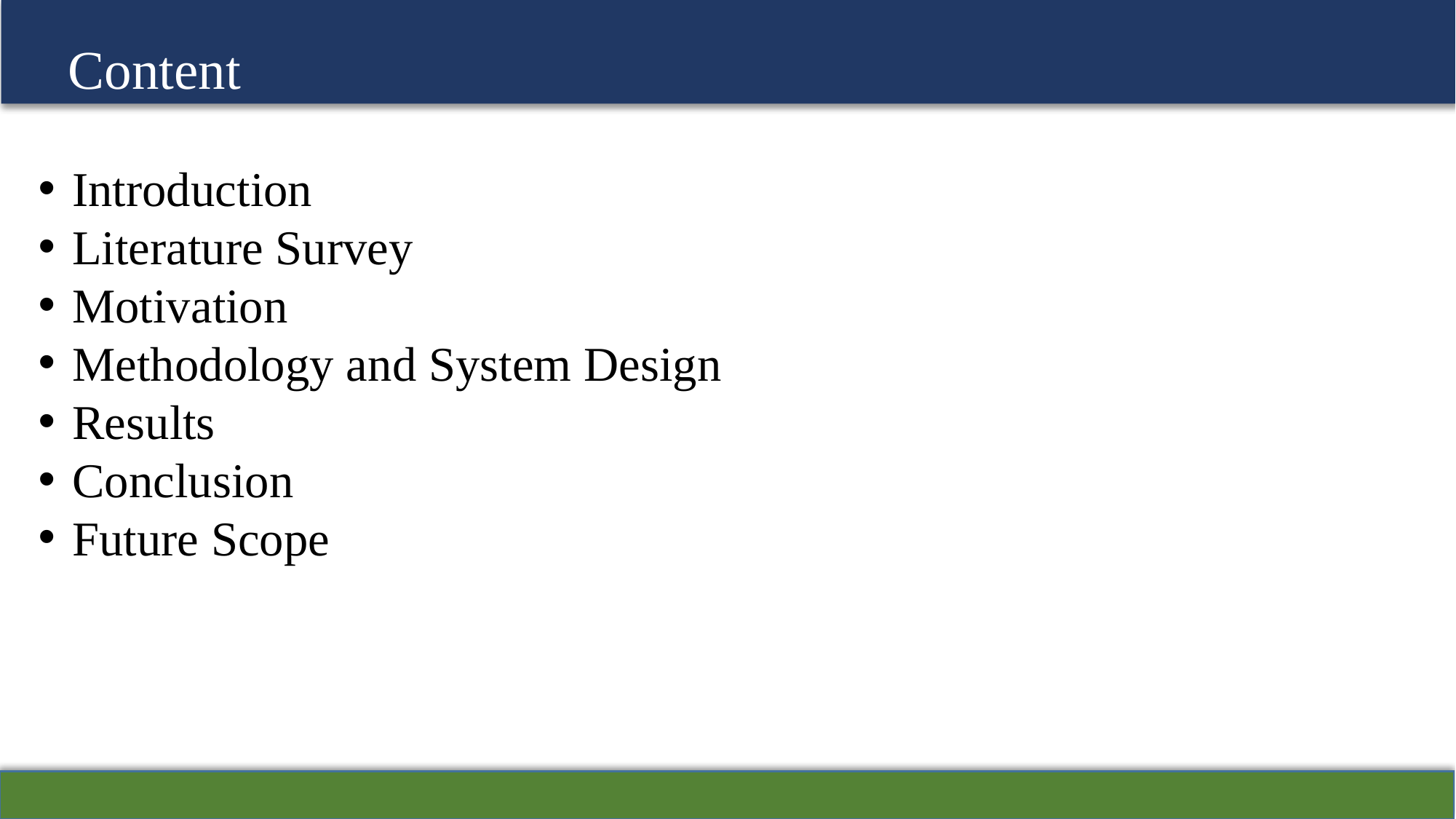

Content
Introduction
Literature Survey
Motivation
Methodology and System Design
Results
Conclusion
Future Scope

2